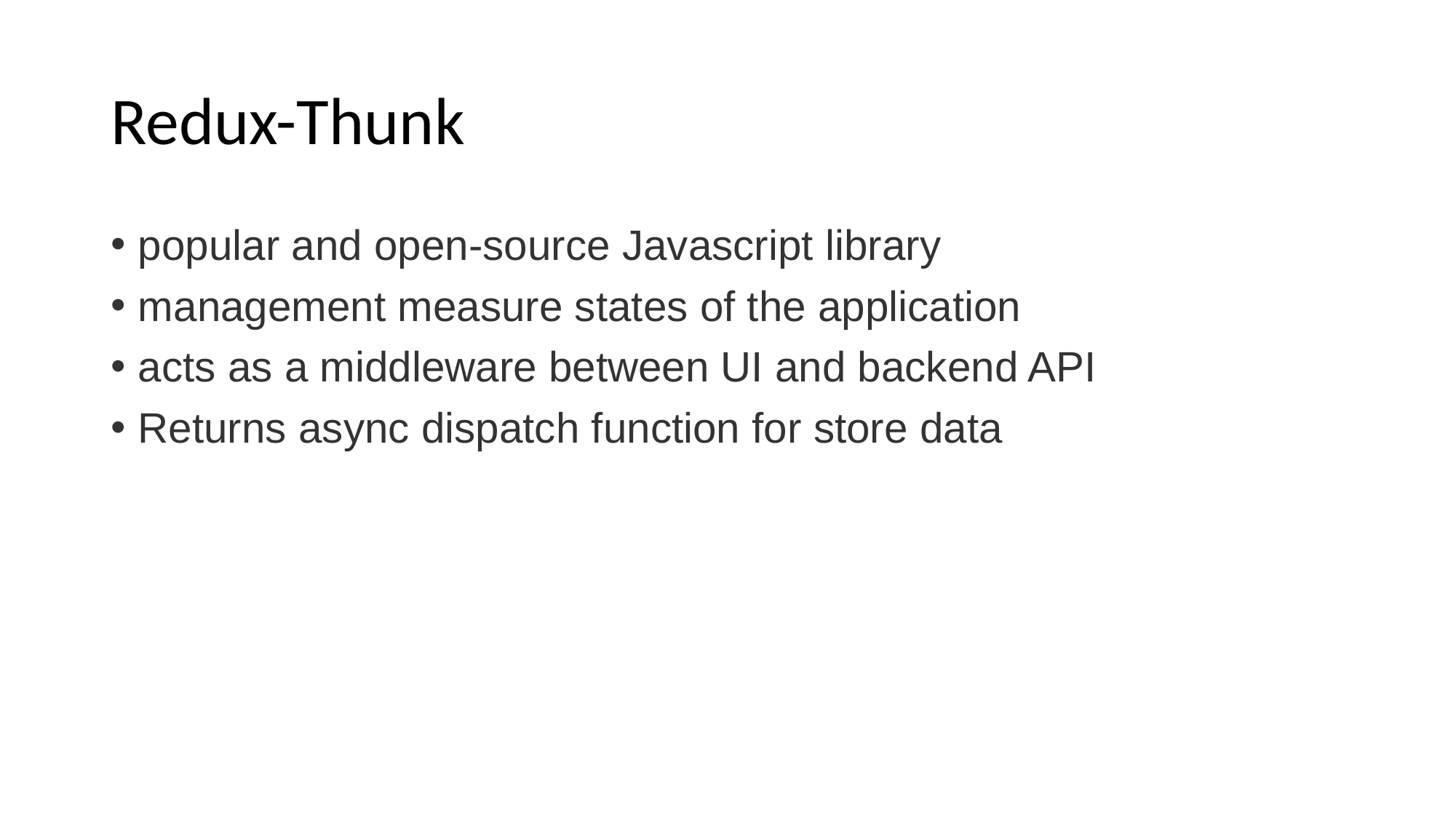

# Redux-Thunk
popular and open-source Javascript library
management measure states of the application
acts as a middleware between UI and backend API
Returns async dispatch function for store data